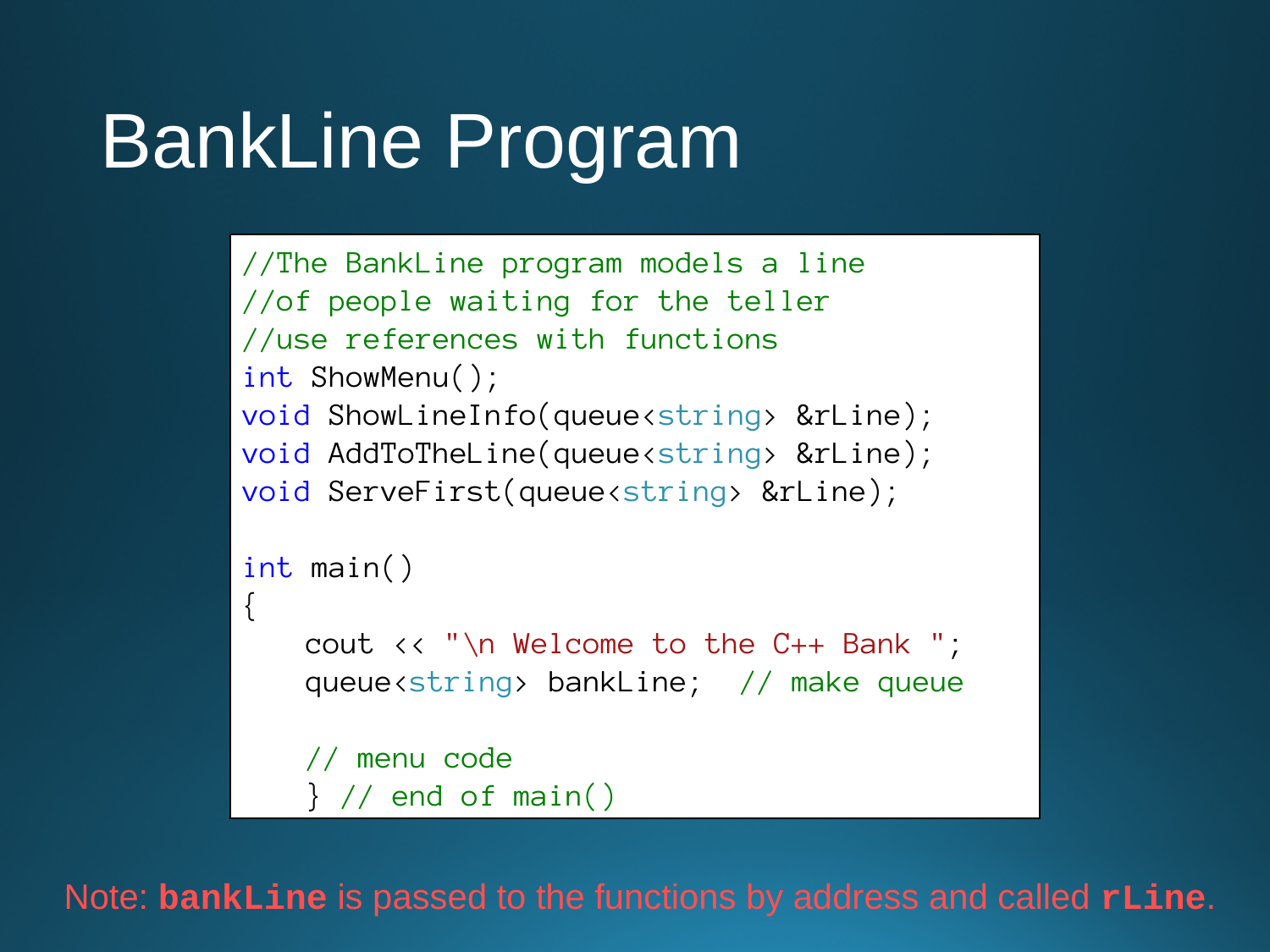

# BankLine Program
//The BankLine program models a line
//of people waiting for the teller
//use references with functions
int ShowMenu();
void ShowLineInfo(queue<string> &rLine);
void AddToTheLine(queue<string> &rLine);
void ServeFirst(queue<string> &rLine);

int main()
{
cout << "\n Welcome to the C++ Bank ";
queue<string> bankLine;  // make queue

// menu code
} // end of main()
Note: bankLine is passed to the functions by address and called rLine.